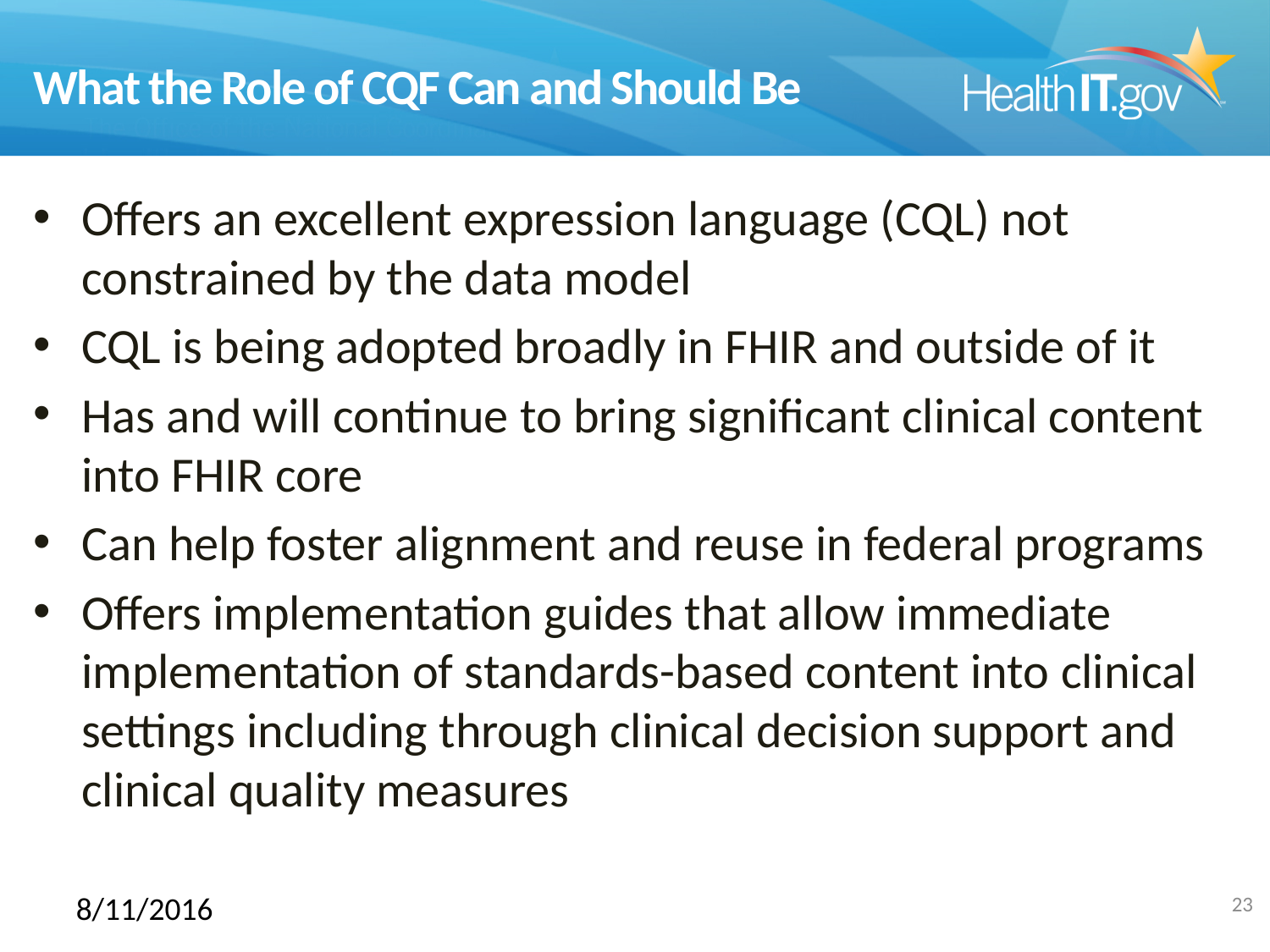

# What the Role of CQF Can and Should Be
Offers an excellent expression language (CQL) not constrained by the data model
CQL is being adopted broadly in FHIR and outside of it
Has and will continue to bring significant clinical content into FHIR core
Can help foster alignment and reuse in federal programs
Offers implementation guides that allow immediate implementation of standards-based content into clinical settings including through clinical decision support and clinical quality measures

23
8/11/2016